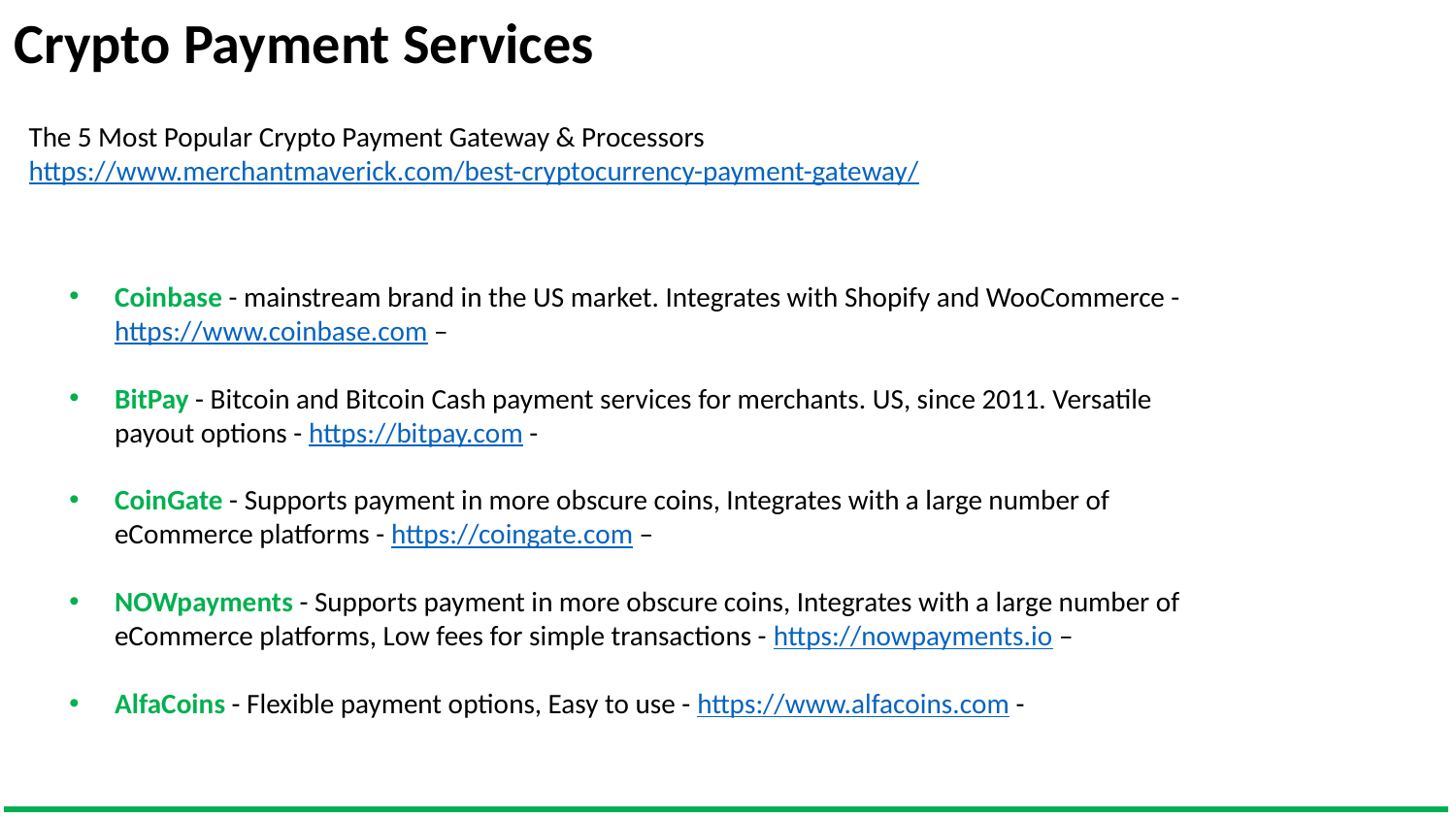

Crypto Payment Services
The 5 Most Popular Crypto Payment Gateway & Processors
https://www.merchantmaverick.com/best-cryptocurrency-payment-gateway/
Coinbase - mainstream brand in the US market. Integrates with Shopify and WooCommerce - https://www.coinbase.com –

BitPay - Bitcoin and Bitcoin Cash payment services for merchants. US, since 2011. Versatile payout options - https://bitpay.com -

CoinGate - Supports payment in more obscure coins, Integrates with a large number of eCommerce platforms - https://coingate.com –

NOWpayments - Supports payment in more obscure coins, Integrates with a large number of eCommerce platforms, Low fees for simple transactions - https://nowpayments.io –

AlfaCoins - Flexible payment options, Easy to use - https://www.alfacoins.com -